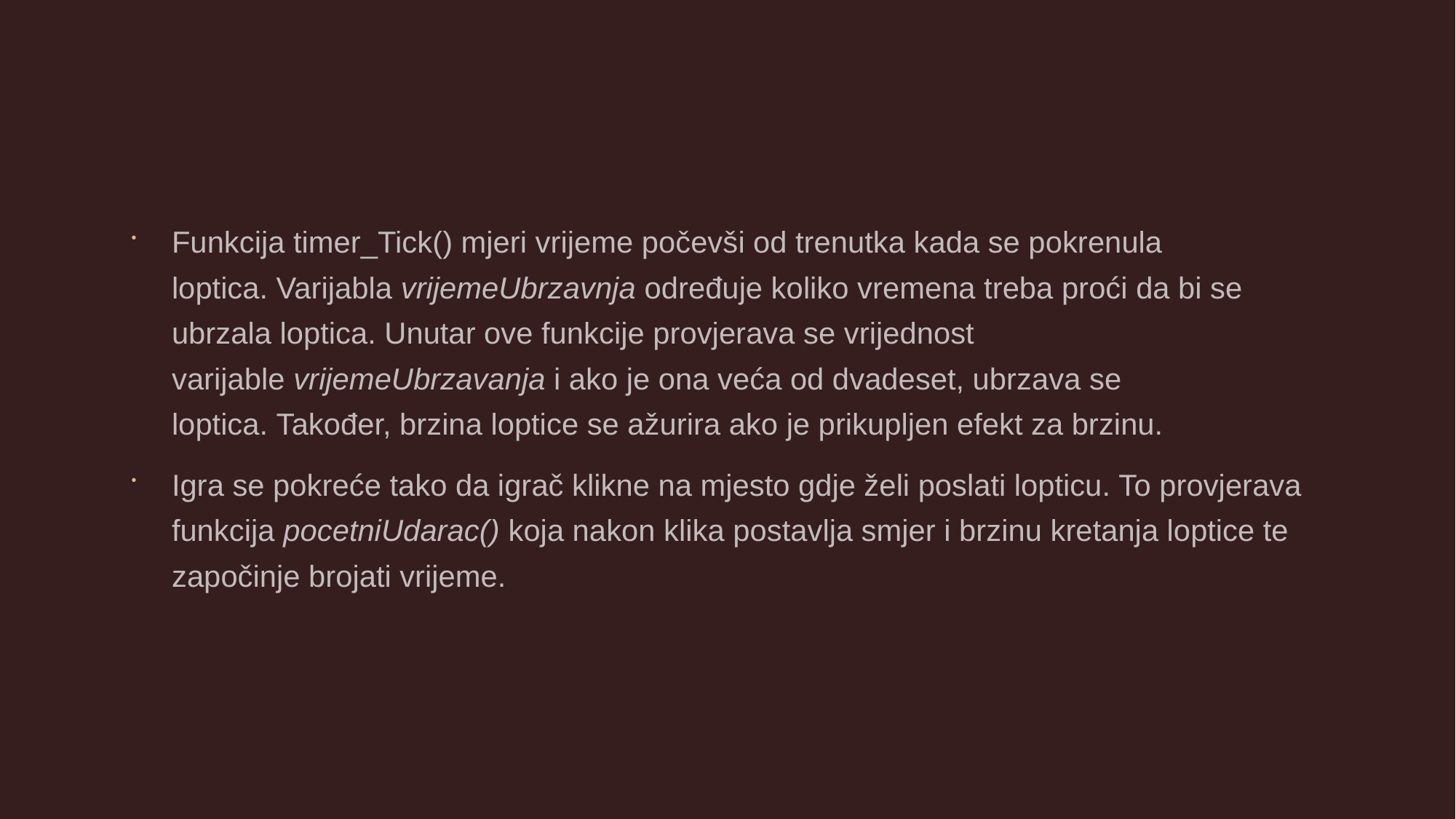

#
Funkcija timer_Tick() mjeri vrijeme počevši od trenutka kada se pokrenula loptica. Varijabla vrijemeUbrzavnja određuje koliko vremena treba proći da bi se ubrzala loptica. Unutar ove funkcije provjerava se vrijednost varijable vrijemeUbrzavanja i ako je ona veća od dvadeset, ubrzava se loptica. Također, brzina loptice se ažurira ako je prikupljen efekt za brzinu.
Igra se pokreće tako da igrač klikne na mjesto gdje želi poslati lopticu. To provjerava funkcija pocetniUdarac() koja nakon klika postavlja smjer i brzinu kretanja loptice te započinje brojati vrijeme.